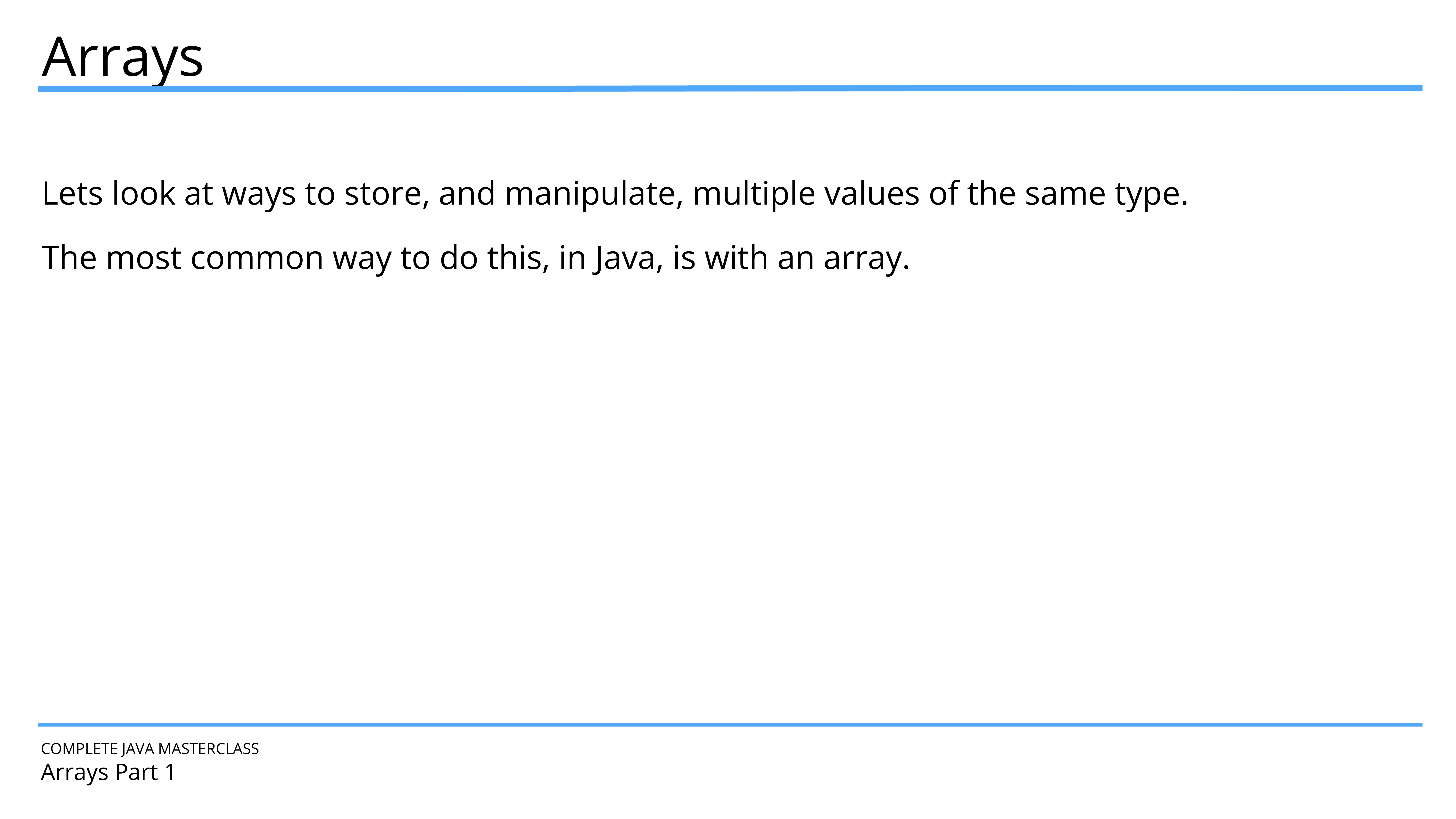

Arrays

Lets look at ways to store, and manipulate, multiple values of the same type.
The most common way to do this, in Java, is with an array.

COMPLETE JAVA MASTERCLASS
Arrays Part 1